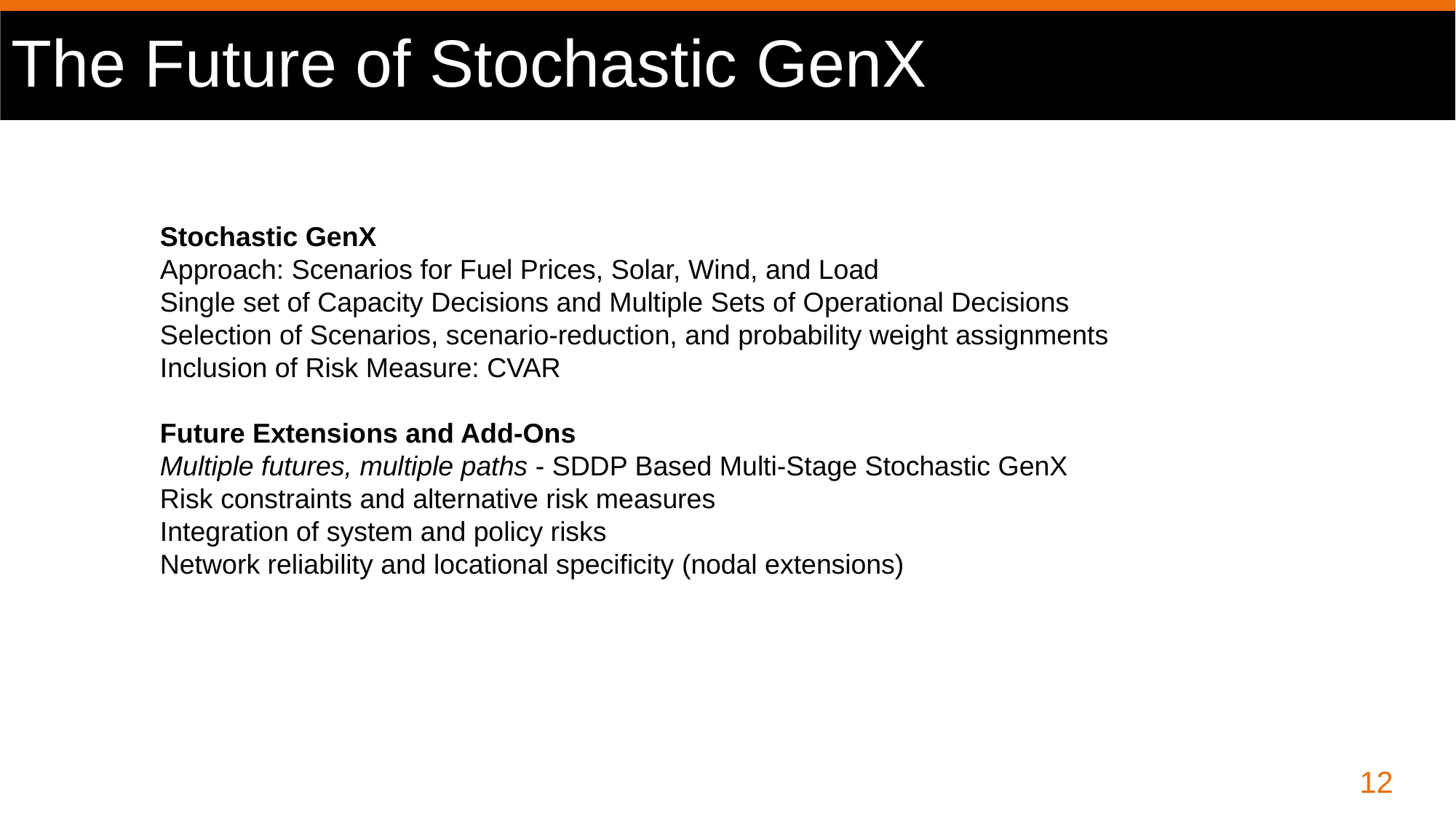

# The Future of Stochastic GenX
Stochastic GenX
Approach: Scenarios for Fuel Prices, Solar, Wind, and Load
Single set of Capacity Decisions and Multiple Sets of Operational Decisions
Selection of Scenarios, scenario-reduction, and probability weight assignments
Inclusion of Risk Measure: CVAR

Future Extensions and Add-Ons
Multiple futures, multiple paths - SDDP Based Multi-Stage Stochastic GenX
Risk constraints and alternative risk measures
Integration of system and policy risks
Network reliability and locational specificity (nodal extensions)
12